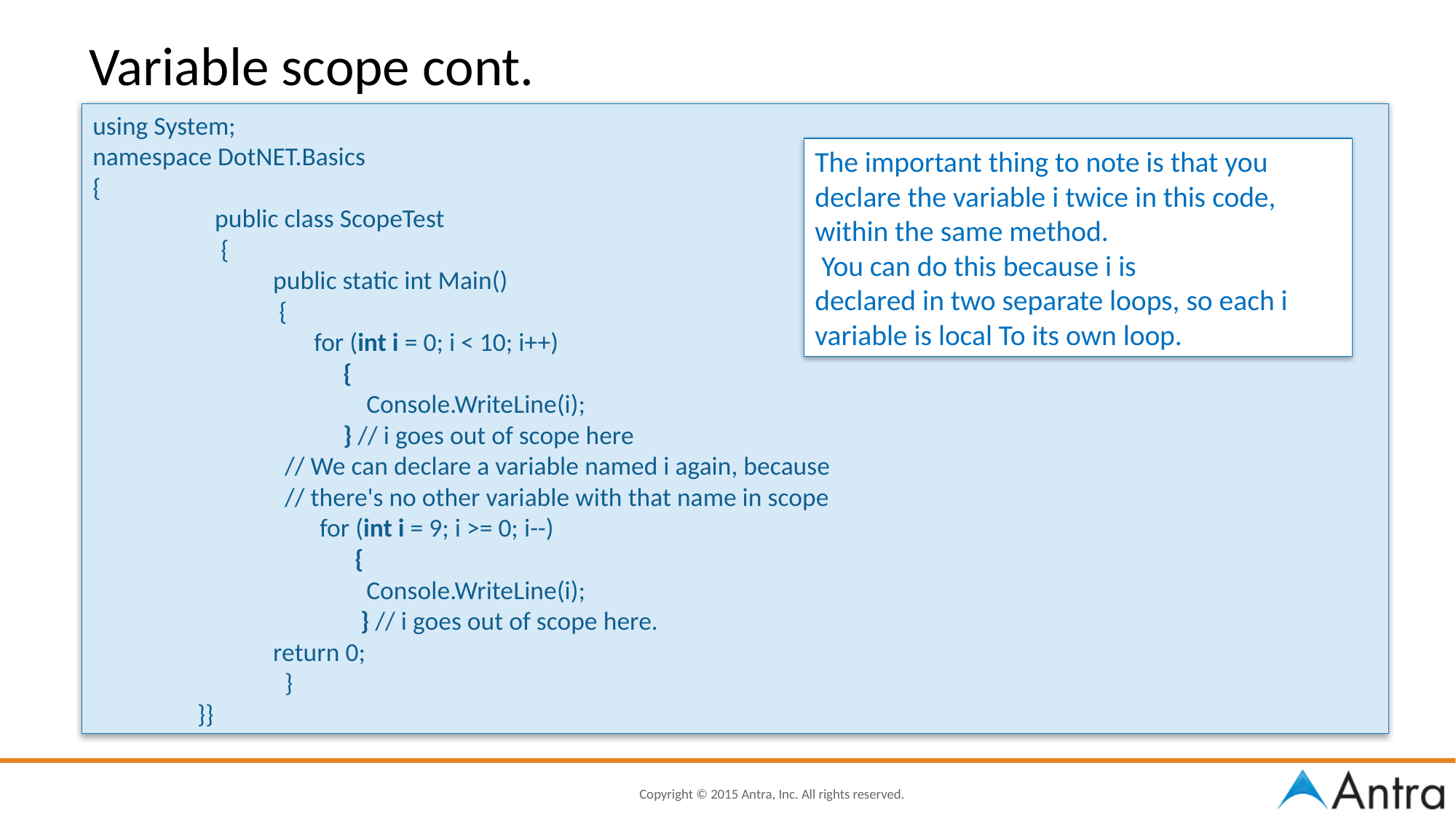

Variable scope cont.
using System;
namespace DotNET.Basics
{
                     public class ScopeTest
                      {
                               public static int Main()
                                {
                                      for (int i = 0; i < 10; i++)
                                           {
                                               Console.WriteLine(i);
                                           } // i goes out of scope here
                                 // We can declare a variable named i again, because
                                 // there's no other variable with that name in scope
                                       for (int i = 9; i >= 0; i--)
                                             {
                                               Console.WriteLine(i);
                                              } // i goes out of scope here.
                               return 0;
                                 }
                  }}
The important thing to note is that you declare the variable i twice in this code, within the same method.
 You can do this because i is
declared in two separate loops, so each i variable is local To its own loop.